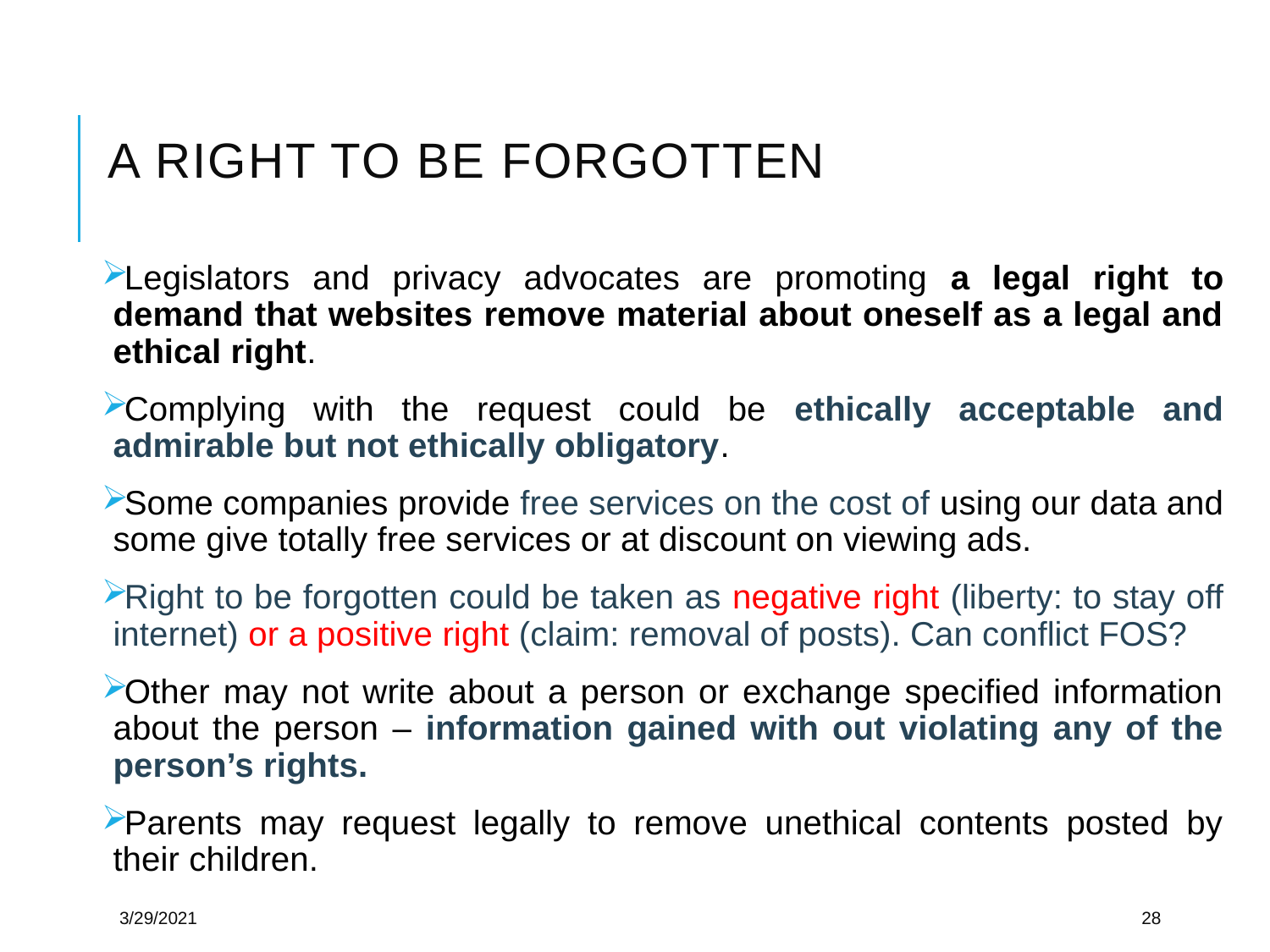

# A Right to be Forgotten
Legislators and privacy advocates are promoting a legal right to demand that websites remove material about oneself as a legal and ethical right.
Complying with the request could be ethically acceptable and admirable but not ethically obligatory.
Some companies provide free services on the cost of using our data and some give totally free services or at discount on viewing ads.
Right to be forgotten could be taken as negative right (liberty: to stay off internet) or a positive right (claim: removal of posts). Can conflict FOS?
Other may not write about a person or exchange specified information about the person – information gained with out violating any of the person’s rights.
Parents may request legally to remove unethical contents posted by their children.
3/29/2021
28